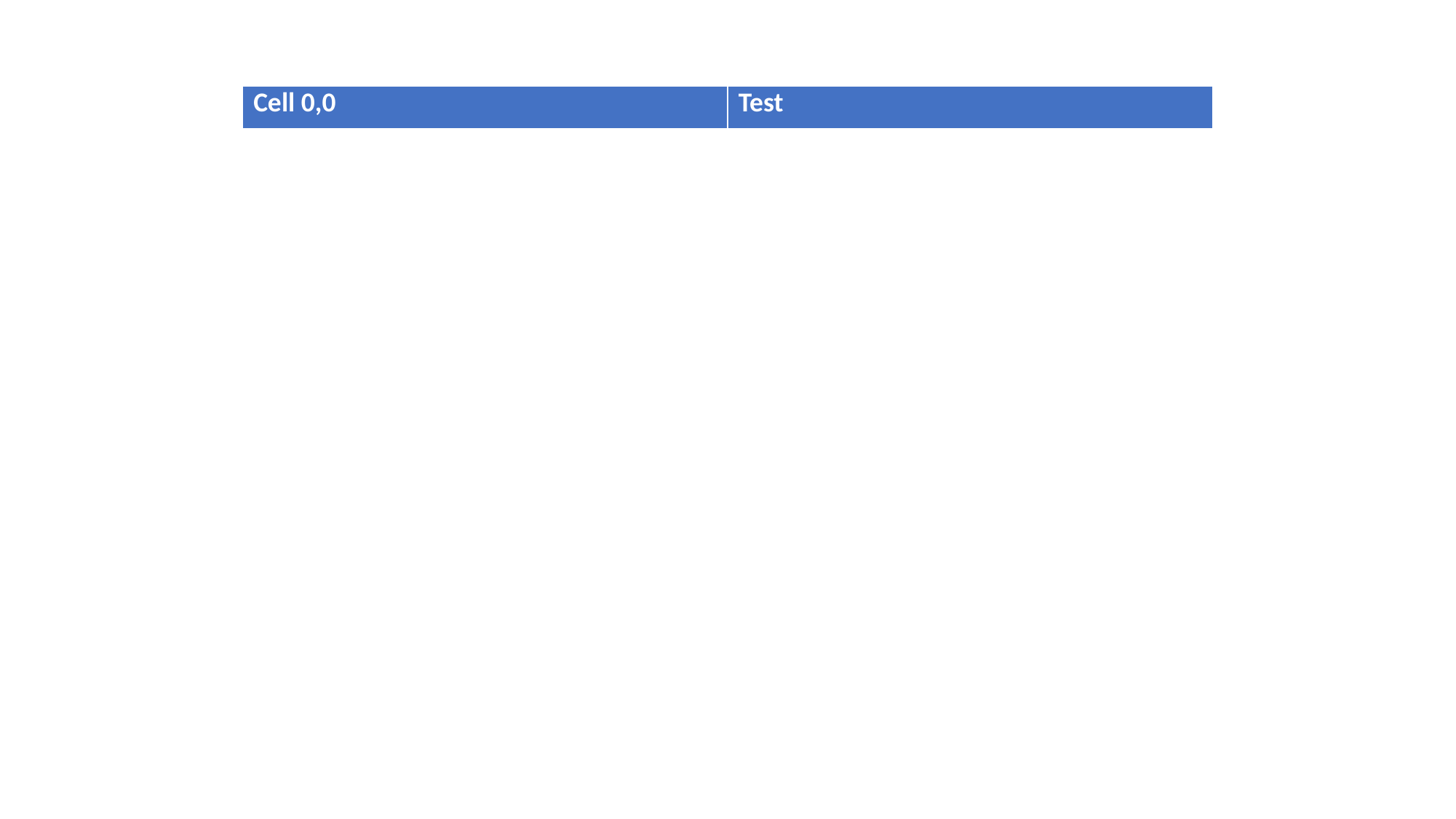

| Cell 0,0 | Test |
| --- | --- |